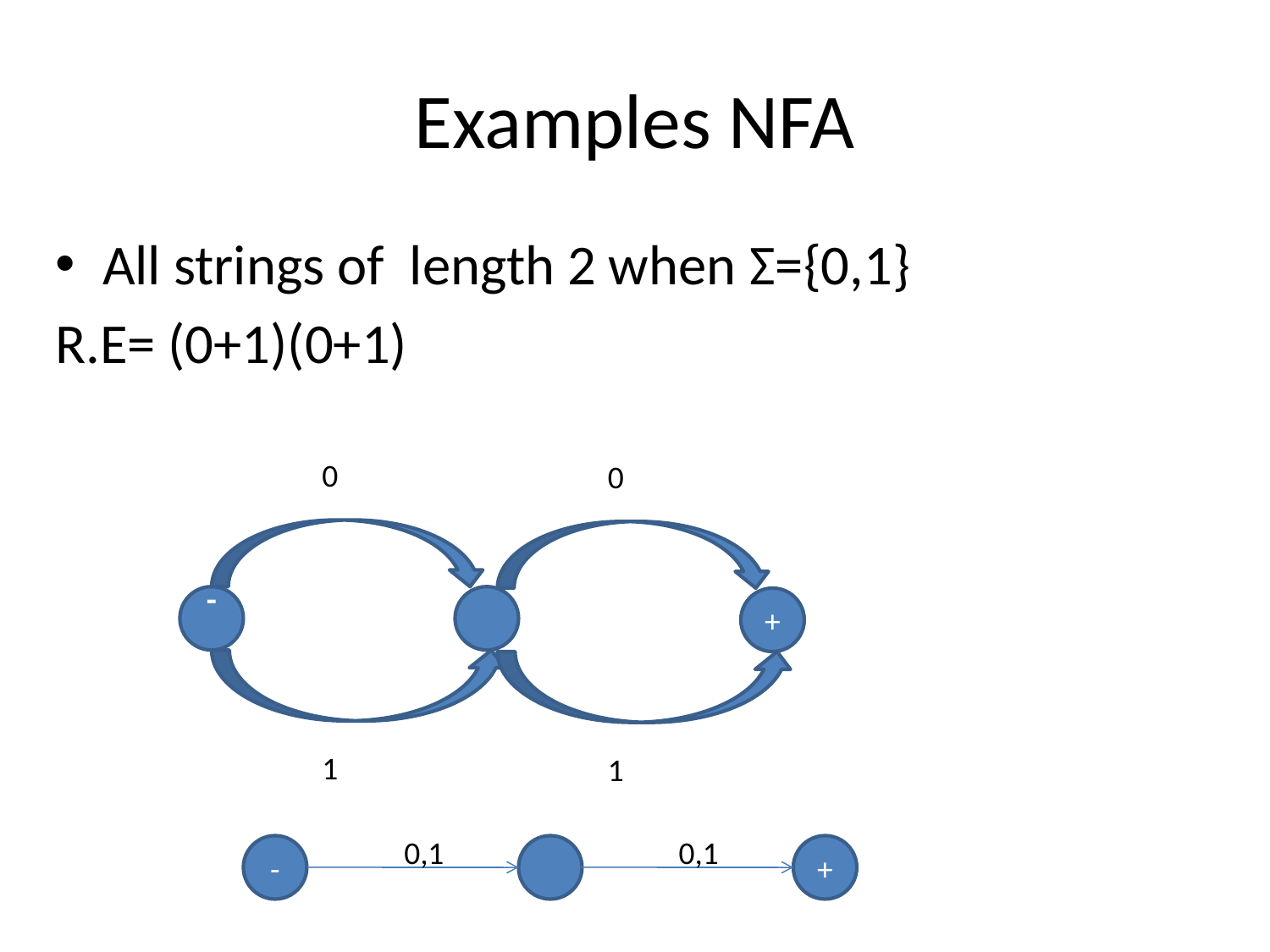

# Examples NFA
All strings of  length 2 when Σ={0,1}
R.E= (0+1)(0+1)

0
0

-

+

1
1
0,1
0,1
-

+